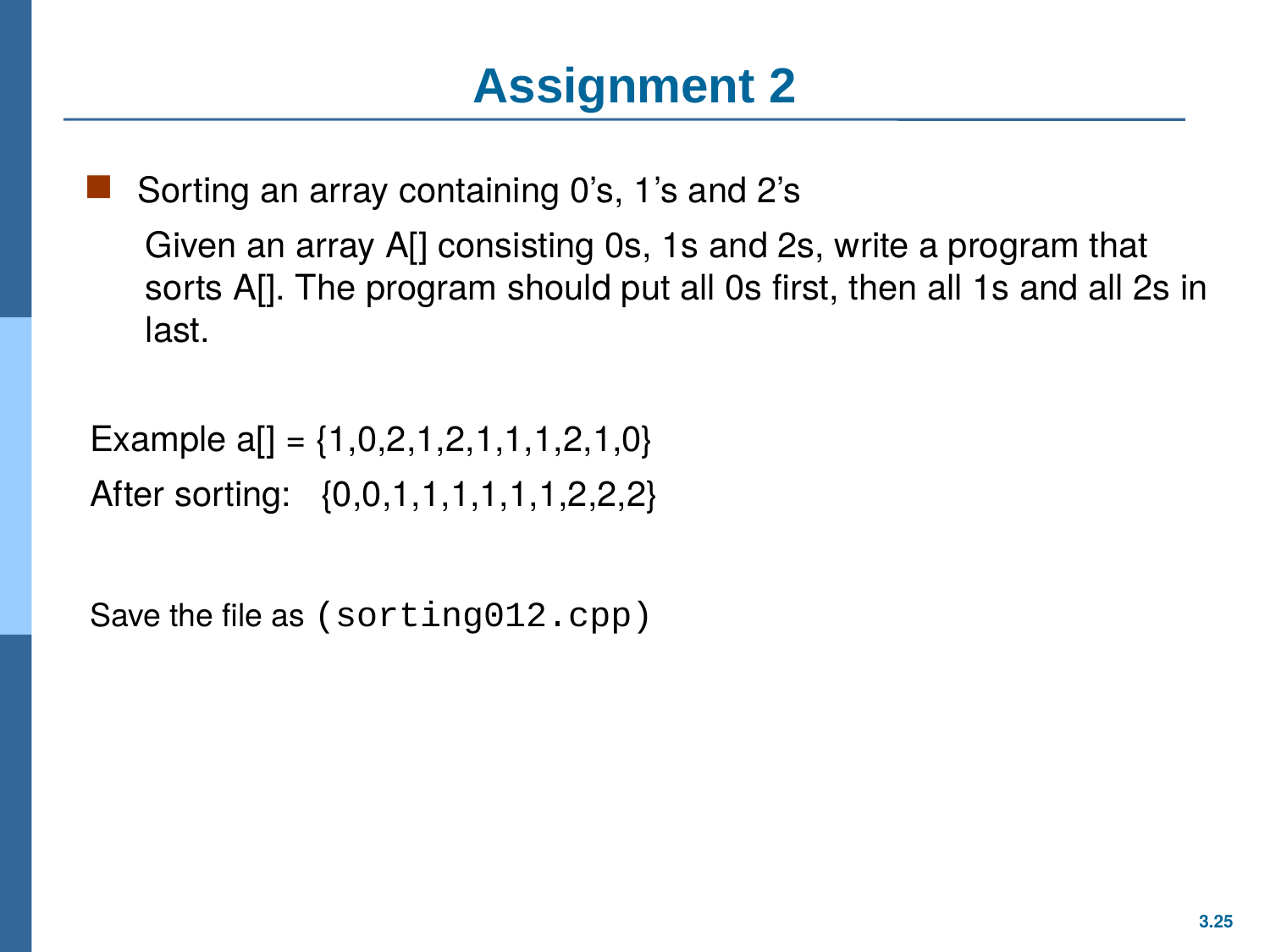

# Assignment 2
Sorting an array containing 0’s, 1’s and 2’s
Given an array A[] consisting 0s, 1s and 2s, write a program that sorts A[]. The program should put all 0s first, then all 1s and all 2s in last.

Example a[] = {1,0,2,1,2,1,1,1,2,1,0}
After sorting:   {0,0,1,1,1,1,1,1,2,2,2}

Save the file as (sorting012.cpp)